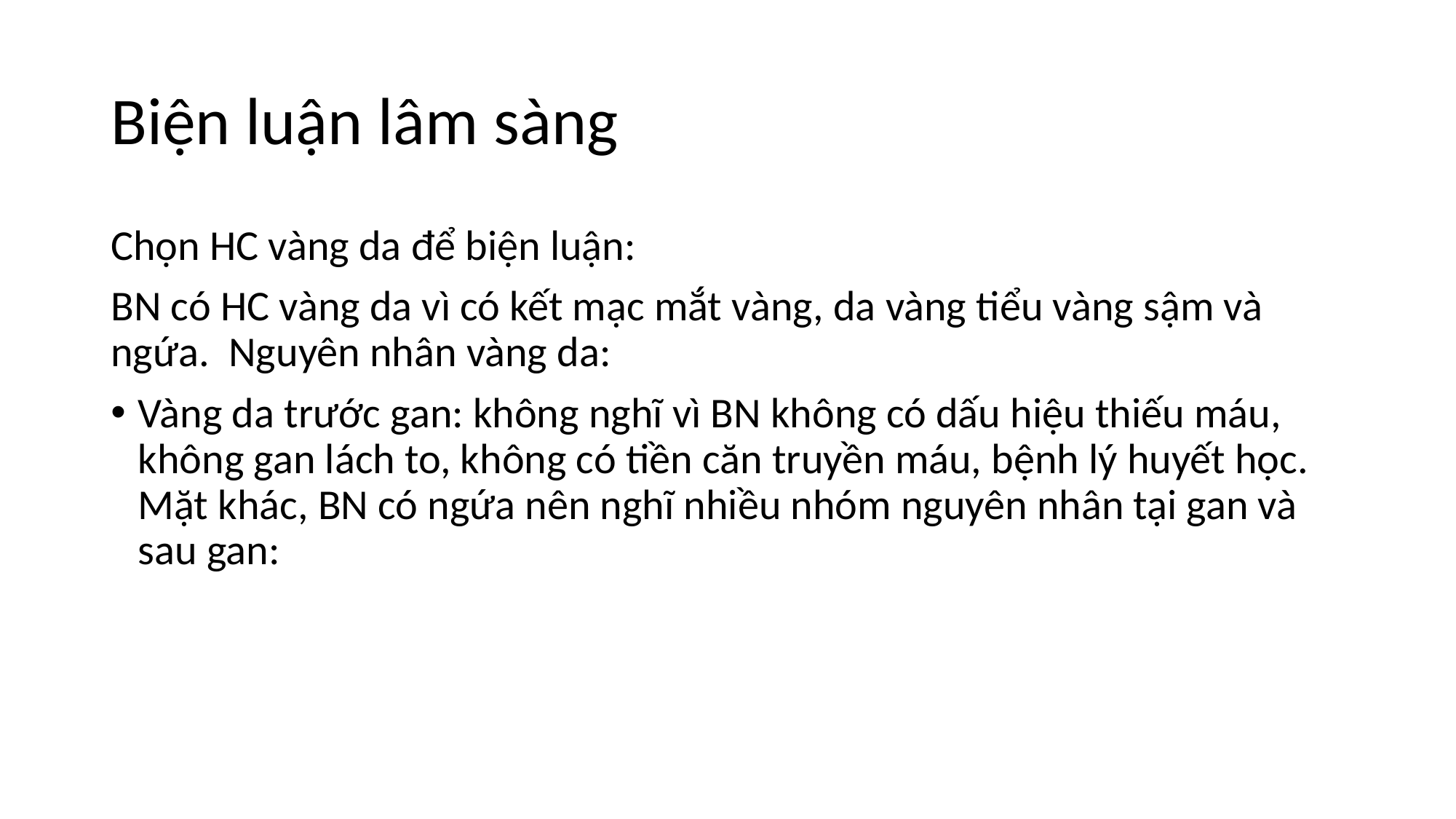

# Biện luận lâm sàng
Chọn HC vàng da để biện luận:
BN có HC vàng da vì có kết mạc mắt vàng, da vàng tiểu vàng sậm và ngứa.  Nguyên nhân vàng da:
Vàng da trước gan: không nghĩ vì BN không có dấu hiệu thiếu máu, không gan lách to, không có tiền căn truyền máu, bệnh lý huyết học. Mặt khác, BN có ngứa nên nghĩ nhiều nhóm nguyên nhân tại gan và sau gan: